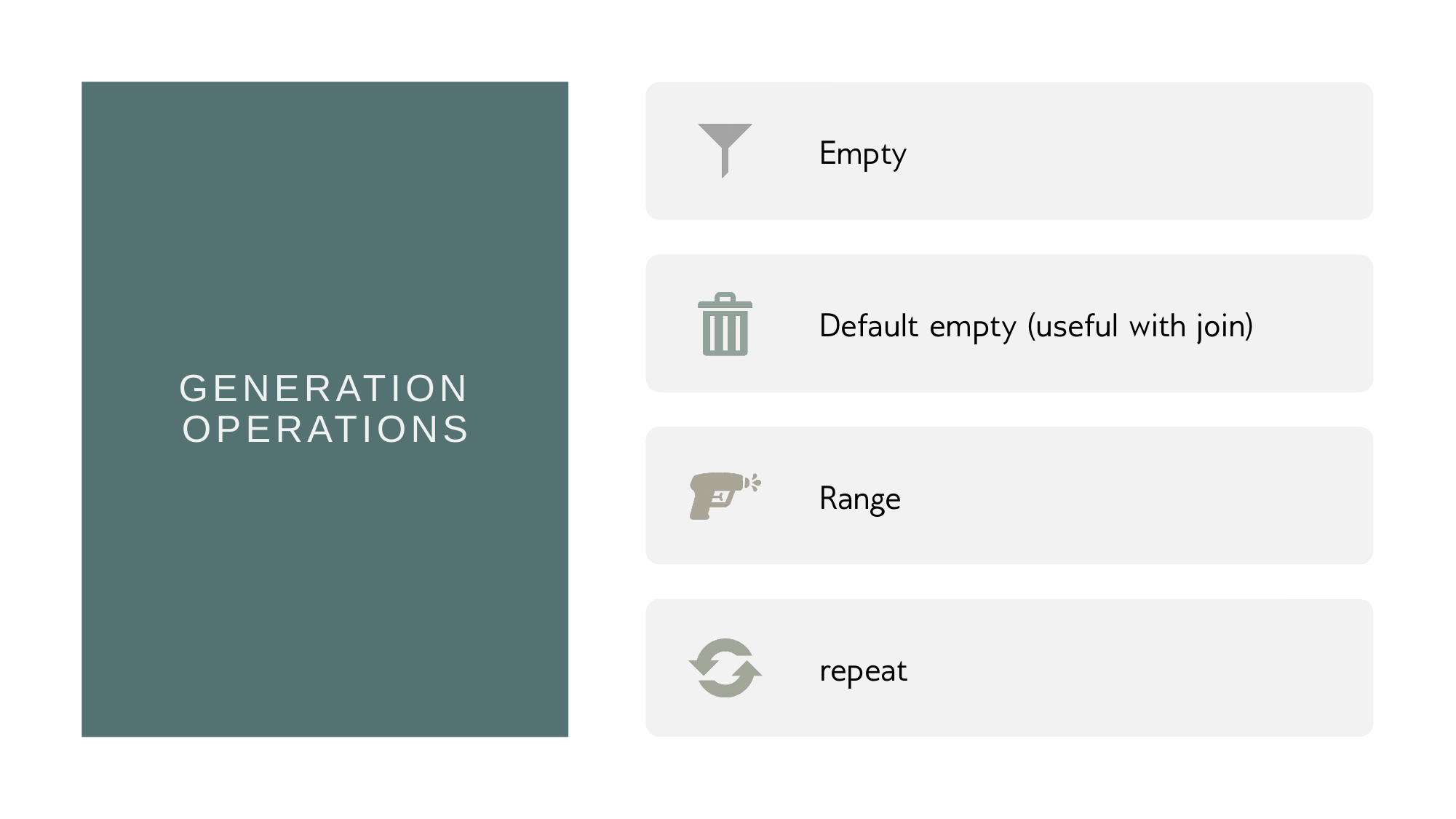

Empty
Default empty (useful with join)
Range
repeat
# generation operations